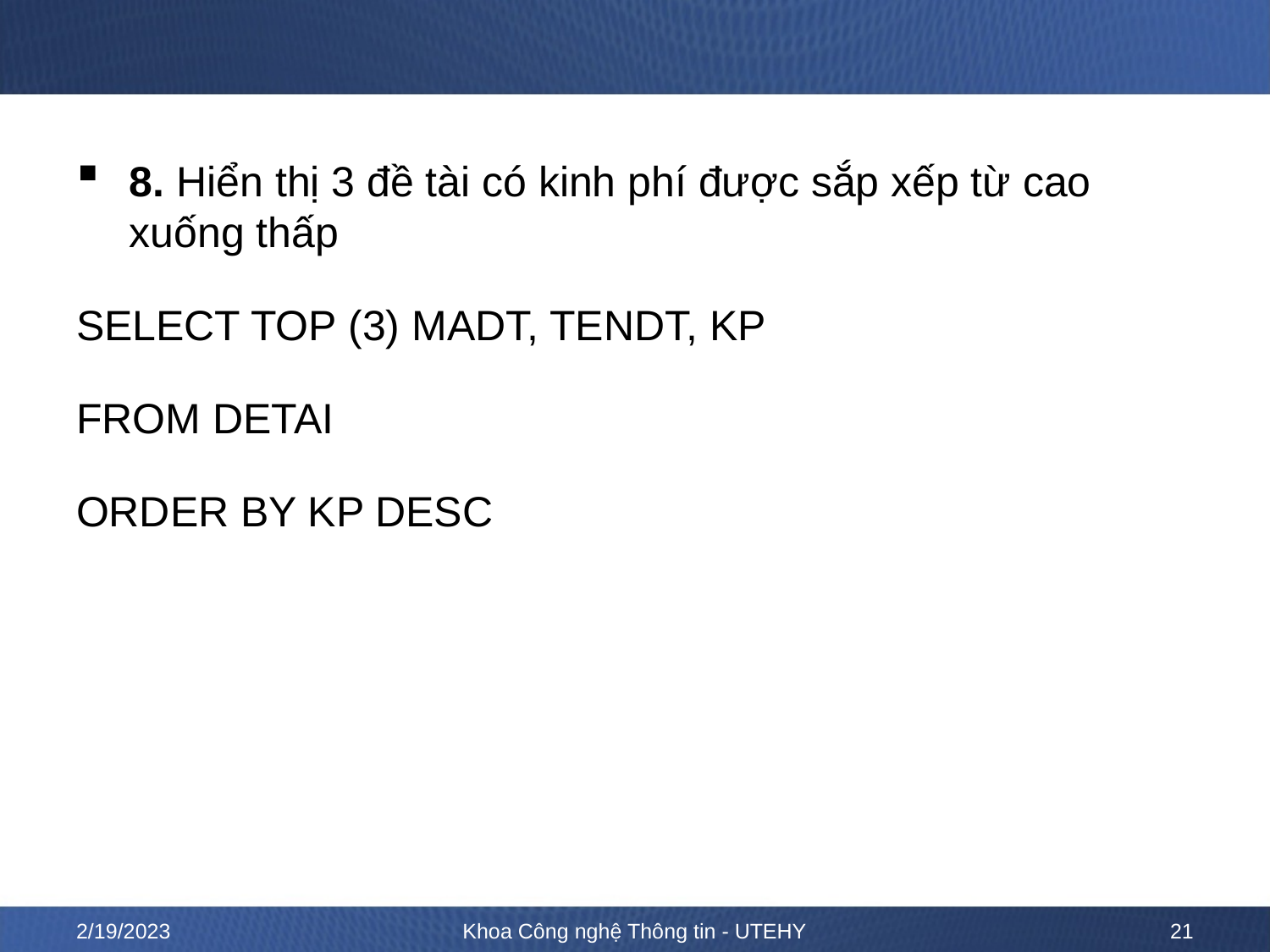

#
8. Hiển thị 3 đề tài có kinh phí được sắp xếp từ cao xuống thấp
SELECT TOP (3) MADT, TENDT, KP
FROM DETAI
ORDER BY KP DESC

2/19/2023
Khoa Công nghệ Thông tin - UTEHY
21